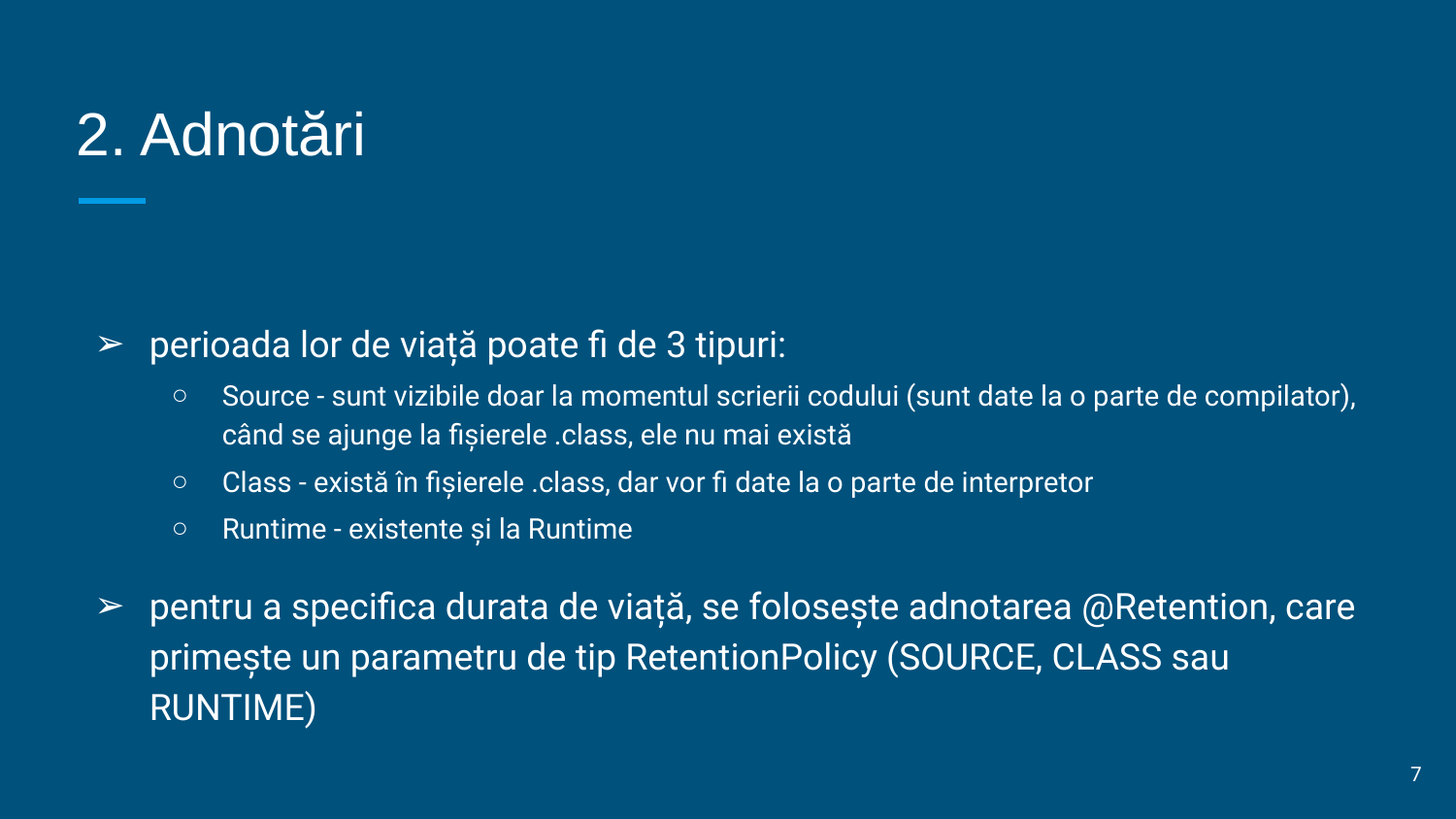

# 2. Adnotări
perioada lor de viață poate fi de 3 tipuri:
Source - sunt vizibile doar la momentul scrierii codului (sunt date la o parte de compilator), când se ajunge la fișierele .class, ele nu mai există
Class - există în fișierele .class, dar vor fi date la o parte de interpretor
Runtime - existente și la Runtime
pentru a specifica durata de viață, se folosește adnotarea @Retention, care primește un parametru de tip RetentionPolicy (SOURCE, CLASS sau RUNTIME)
7